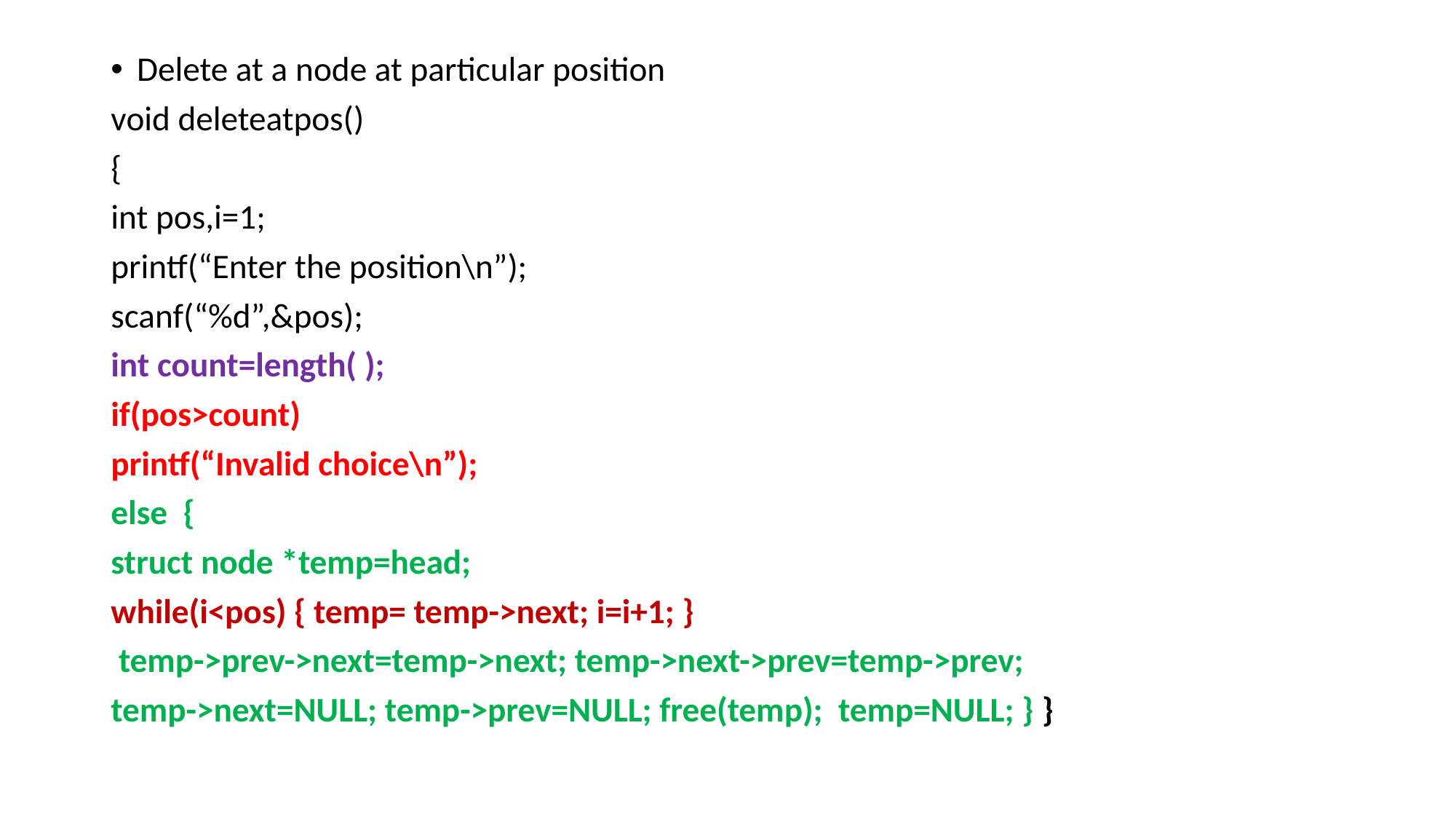

Delete at a node at particular position
void deleteatpos()
{
int pos,i=1;
printf(“Enter the position\n”);
scanf(“%d”,&pos);
int count=length( );
if(pos>count)
printf(“Invalid choice\n”);
else  {
struct node *temp=head;
while(i<pos) { temp= temp->next; i=i+1; }
 temp->prev->next=temp->next; temp->next->prev=temp->prev;
temp->next=NULL; temp->prev=NULL; free(temp);  temp=NULL; } }